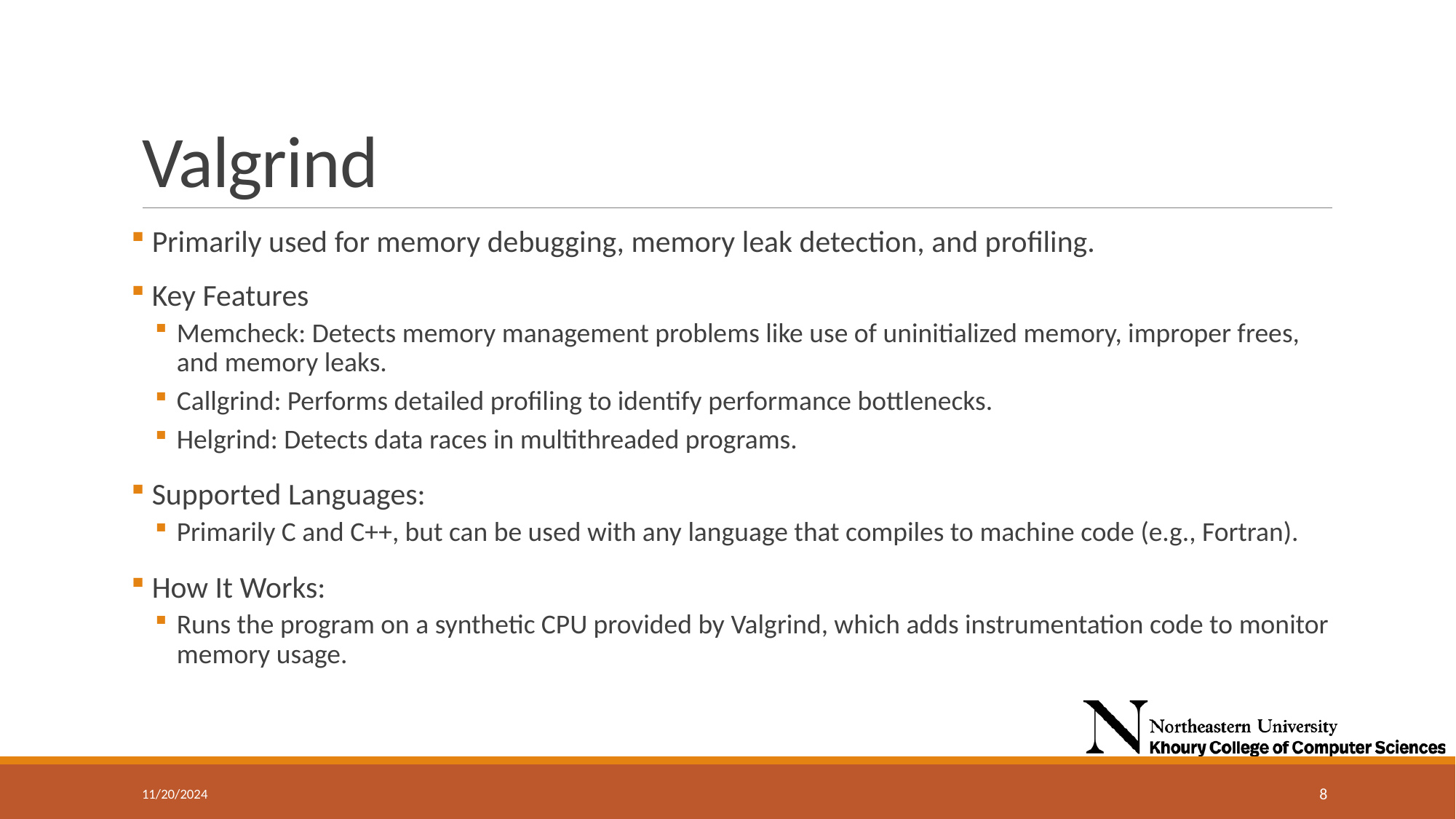

# Valgrind
 Primarily used for memory debugging, memory leak detection, and profiling.
 Key Features
Memcheck: Detects memory management problems like use of uninitialized memory, improper frees, and memory leaks.
Callgrind: Performs detailed profiling to identify performance bottlenecks.
Helgrind: Detects data races in multithreaded programs.
 Supported Languages:
Primarily C and C++, but can be used with any language that compiles to machine code (e.g., Fortran).
 How It Works:
Runs the program on a synthetic CPU provided by Valgrind, which adds instrumentation code to monitor memory usage.
11/20/2024
8